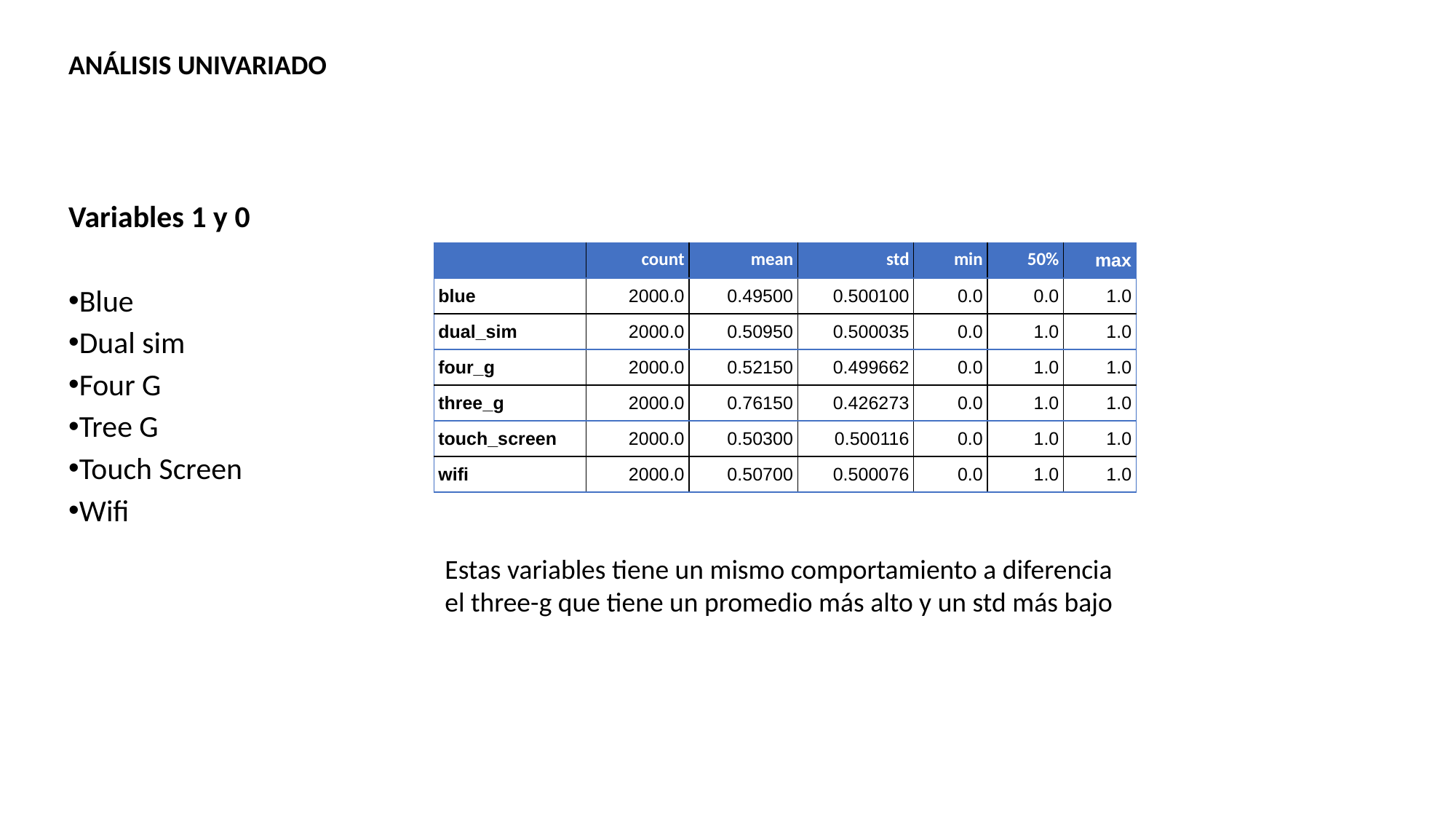

ANÁLISIS UNIVARIADO
Variables 1 y 0

Blue
Dual sim
Four G
Tree G
Touch Screen
Wifi

|  | count | mean | std | min | 50% | max |
| --- | --- | --- | --- | --- | --- | --- |
| blue | 2000.0 | 0.49500 | 0.500100 | 0.0 | 0.0 | 1.0 |
| dual\_sim | 2000.0 | 0.50950 | 0.500035 | 0.0 | 1.0 | 1.0 |
| four\_g | 2000.0 | 0.52150 | 0.499662 | 0.0 | 1.0 | 1.0 |
| three\_g | 2000.0 | 0.76150 | 0.426273 | 0.0 | 1.0 | 1.0 |
| touch\_screen | 2000.0 | 0.50300 | 0.500116 | 0.0 | 1.0 | 1.0 |
| wifi | 2000.0 | 0.50700 | 0.500076 | 0.0 | 1.0 | 1.0 |
Estas variables tiene un mismo comportamiento a diferencia el three-g que tiene un promedio más alto y un std más bajo